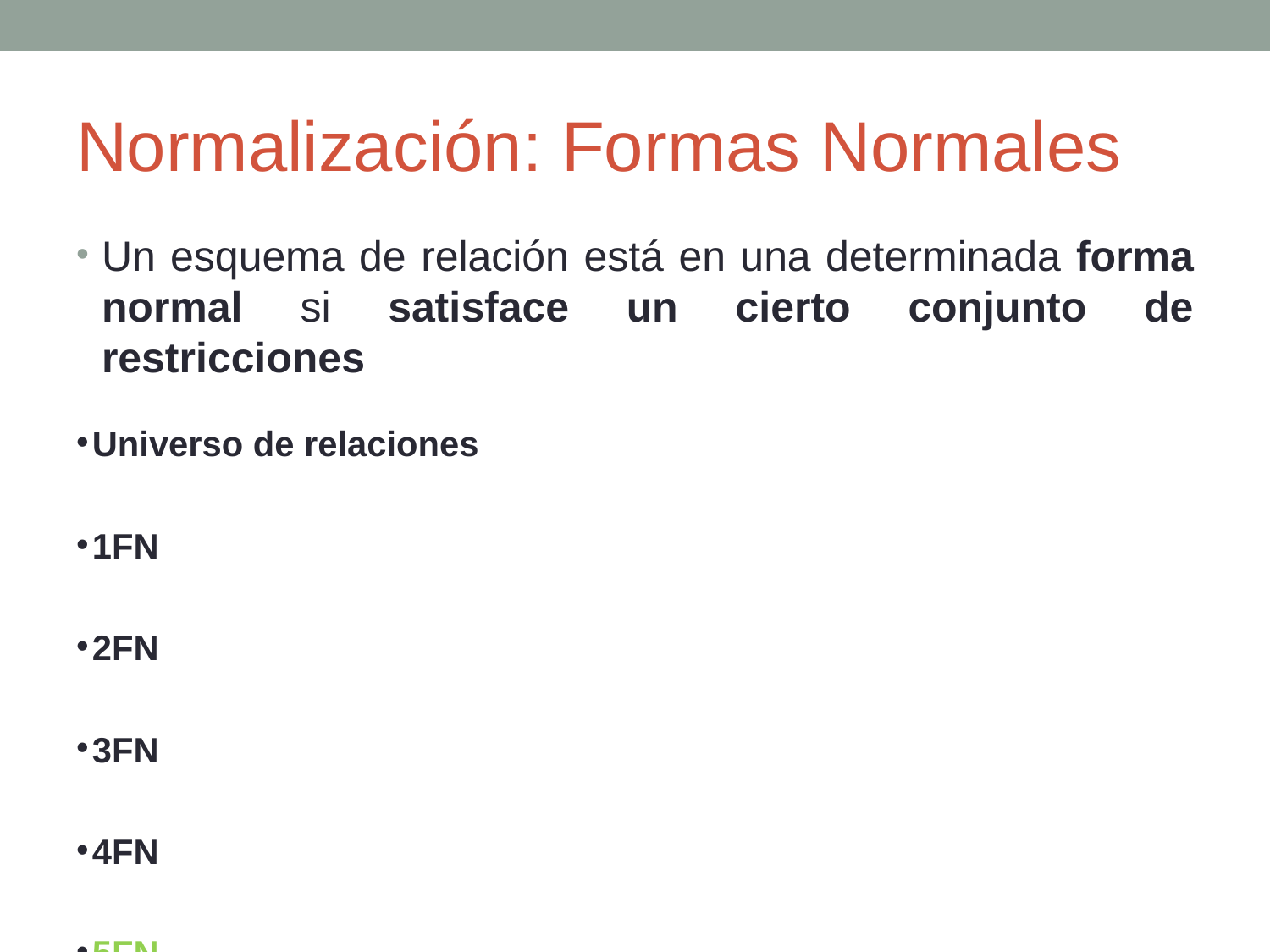

# Normalización: Formas Normales
Un esquema de relación está en una determinada forma normal si satisface un cierto conjunto de restricciones

Universo de relaciones

1FN

2FN

3FN

4FN

5FN